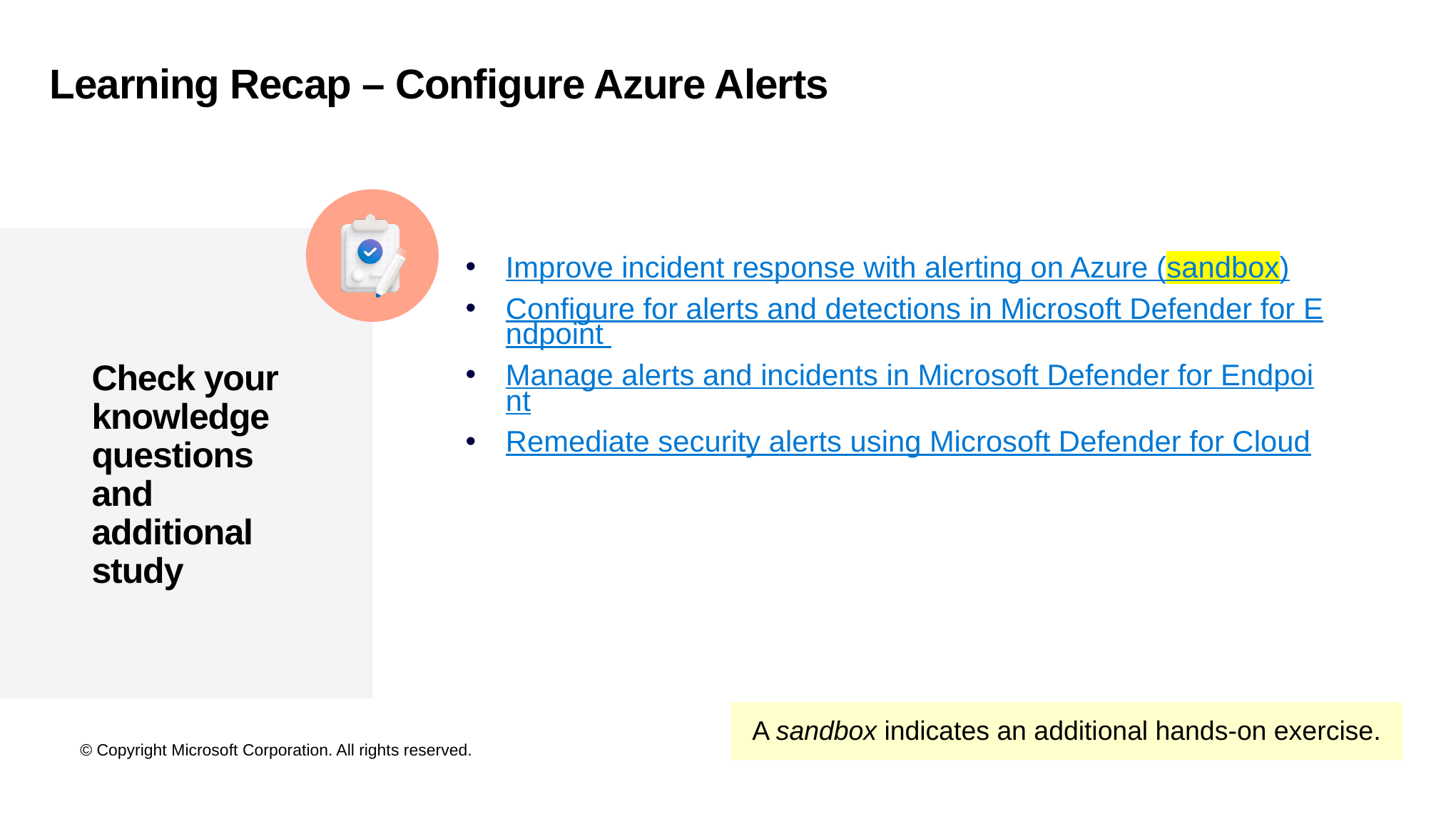

# Learning Recap – Configure Azure Alerts
Improve incident response with alerting on Azure (sandbox)
Configure for alerts and detections in Microsoft Defender for Endpoint
Manage alerts and incidents in Microsoft Defender for Endpoint
Remediate security alerts using Microsoft Defender for Cloud

A sandbox indicates an additional hands-on exercise.